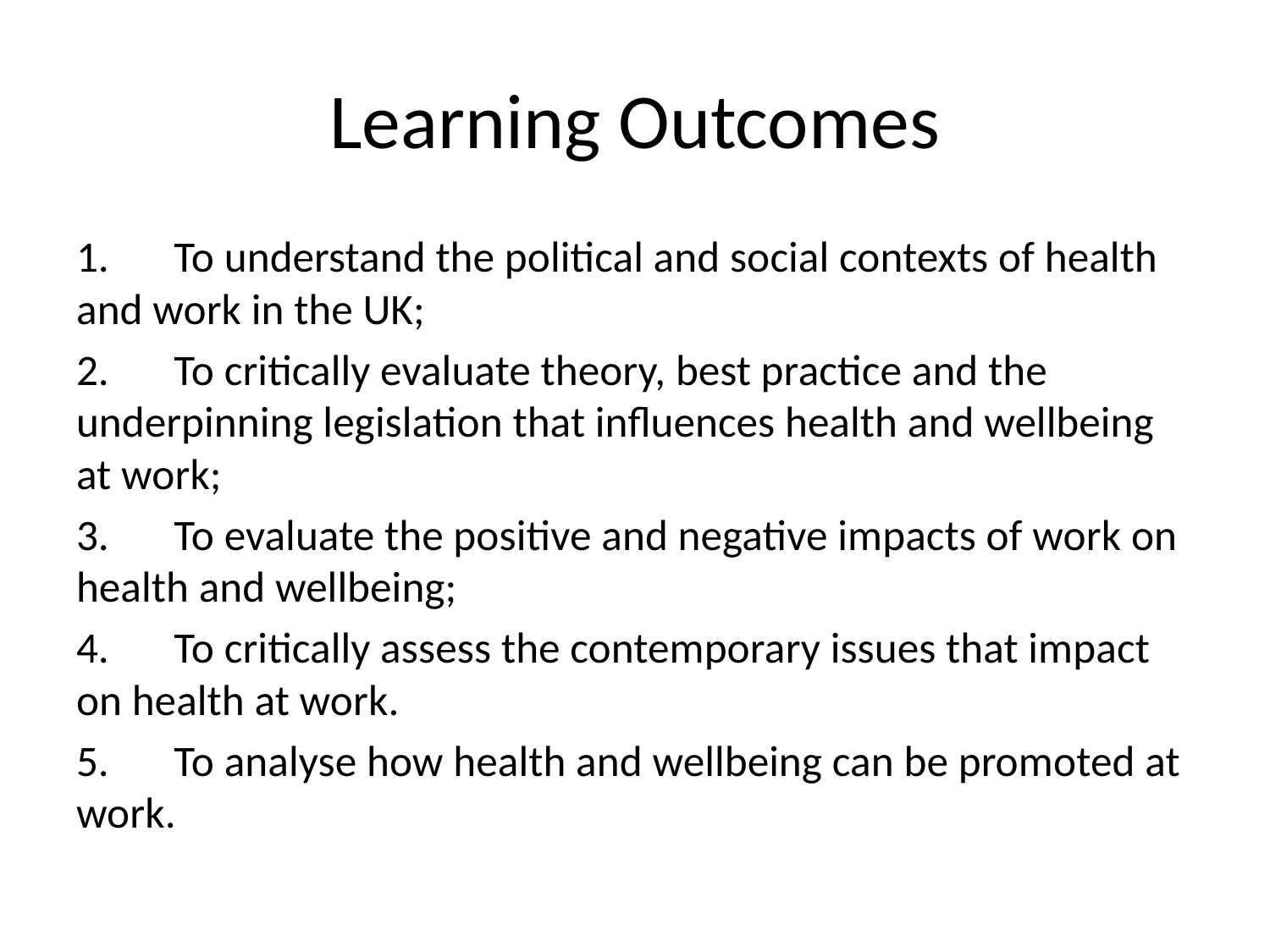

# Learning Outcomes
1.	To understand the political and social contexts of health and work in the UK;
2.	To critically evaluate theory, best practice and the underpinning legislation that influences health and wellbeing at work;
3.	To evaluate the positive and negative impacts of work on health and wellbeing;
4.	To critically assess the contemporary issues that impact on health at work.
5.	To analyse how health and wellbeing can be promoted at work.